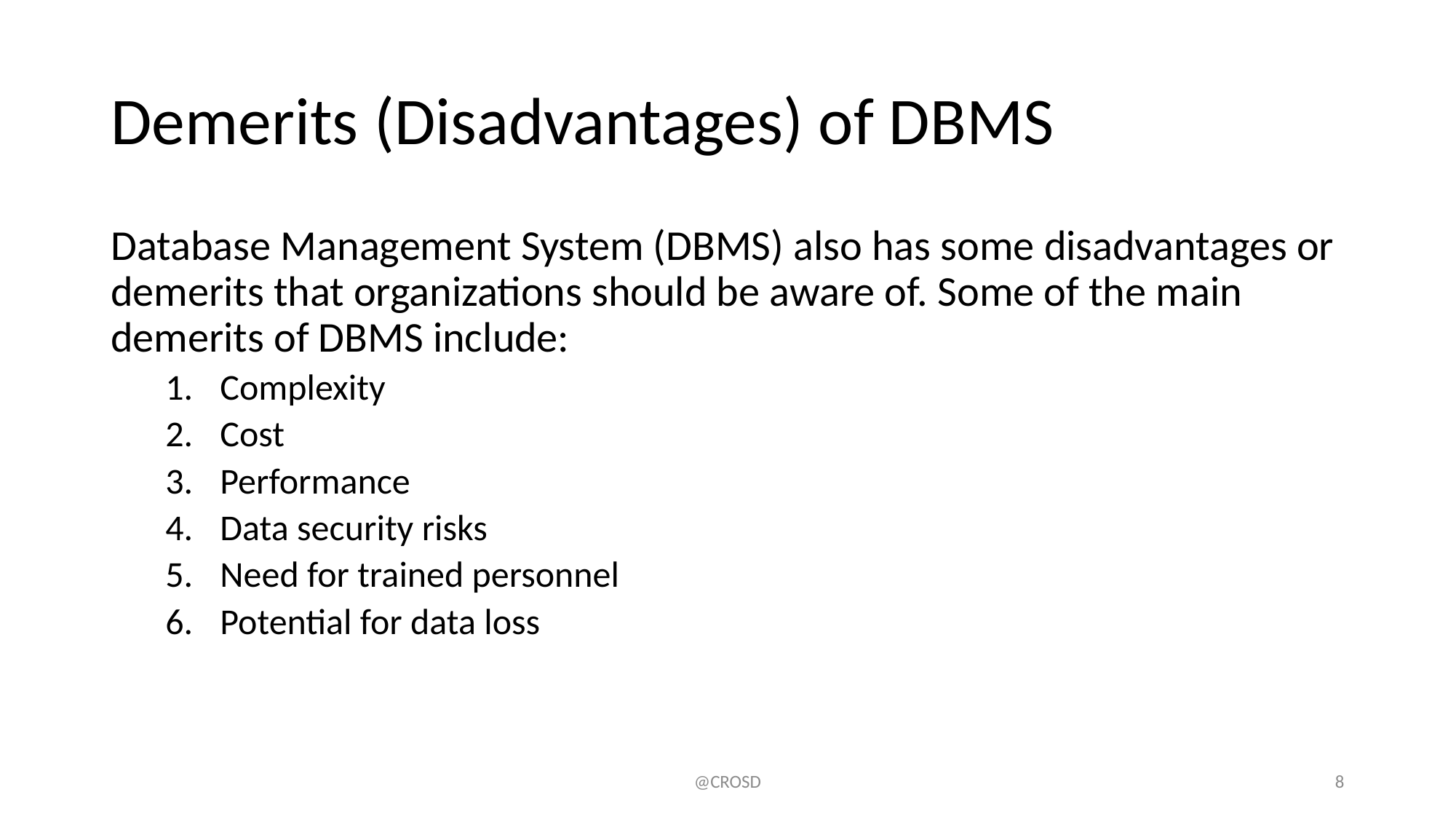

# Demerits (Disadvantages) of DBMS
Database Management System (DBMS) also has some disadvantages or demerits that organizations should be aware of. Some of the main demerits of DBMS include:
Complexity
Cost
Performance
Data security risks
Need for trained personnel
Potential for data loss

@CROSD
8